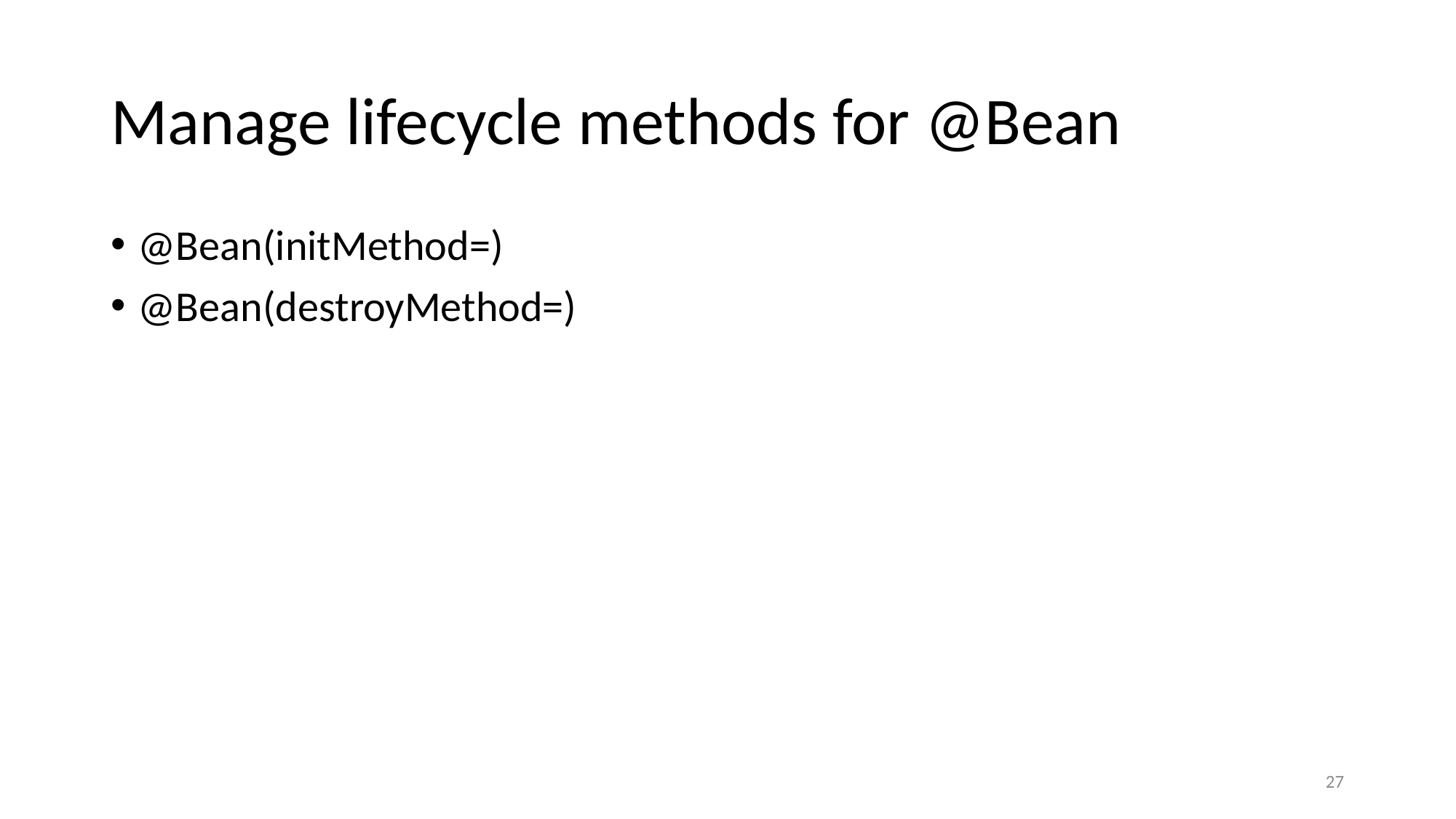

# Manage lifecycle methods for @Bean
@Bean(initMethod=)
@Bean(destroyMethod=)
27